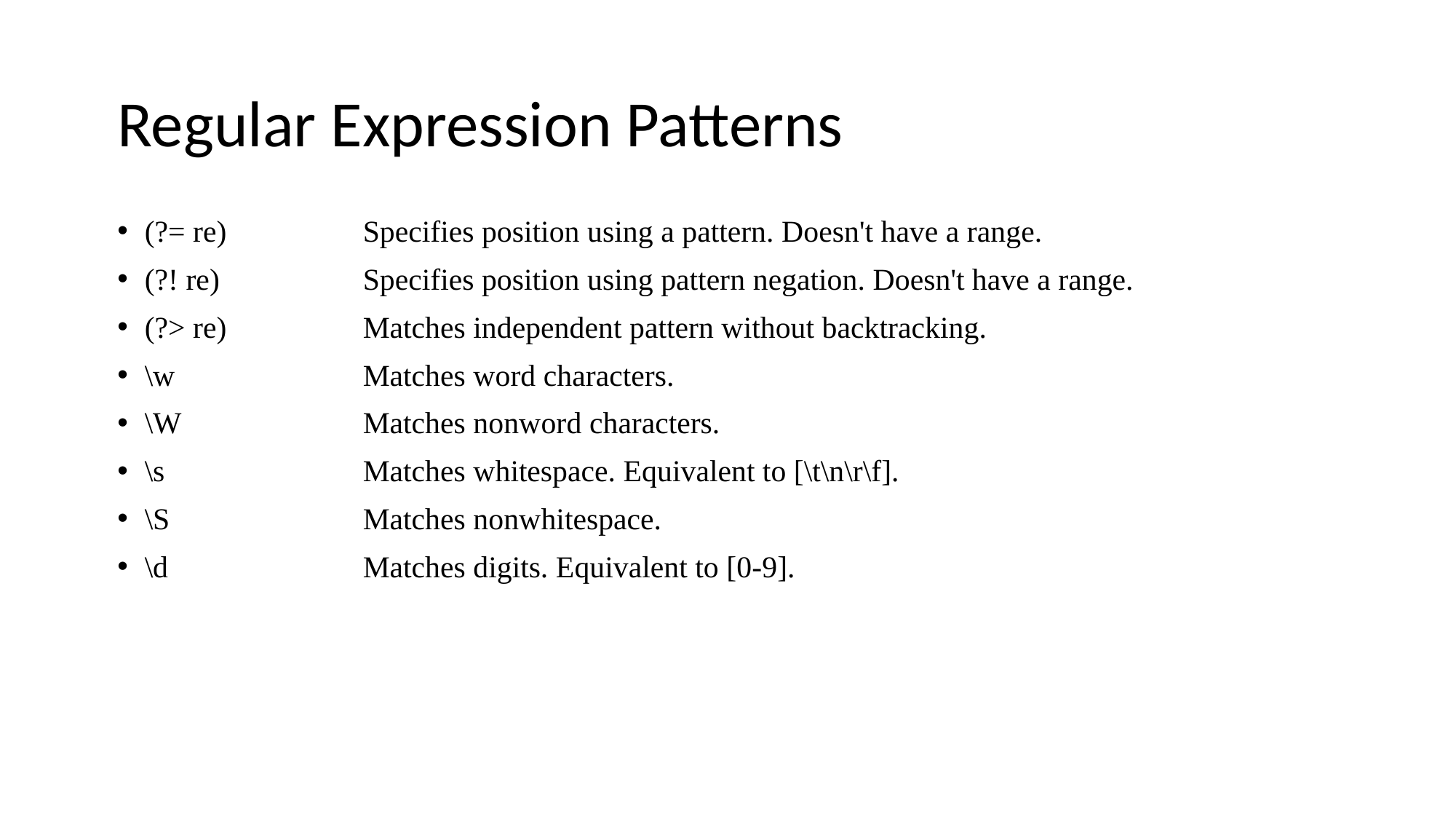

# Regular Expression Patterns
(?= re)		Specifies position using a pattern. Doesn't have a range.
(?! re)		Specifies position using pattern negation. Doesn't have a range.
(?> re)		Matches independent pattern without backtracking.
\w		Matches word characters.
\W		Matches nonword characters.
\s		Matches whitespace. Equivalent to [\t\n\r\f].
\S		Matches nonwhitespace.
\d		Matches digits. Equivalent to [0-9].